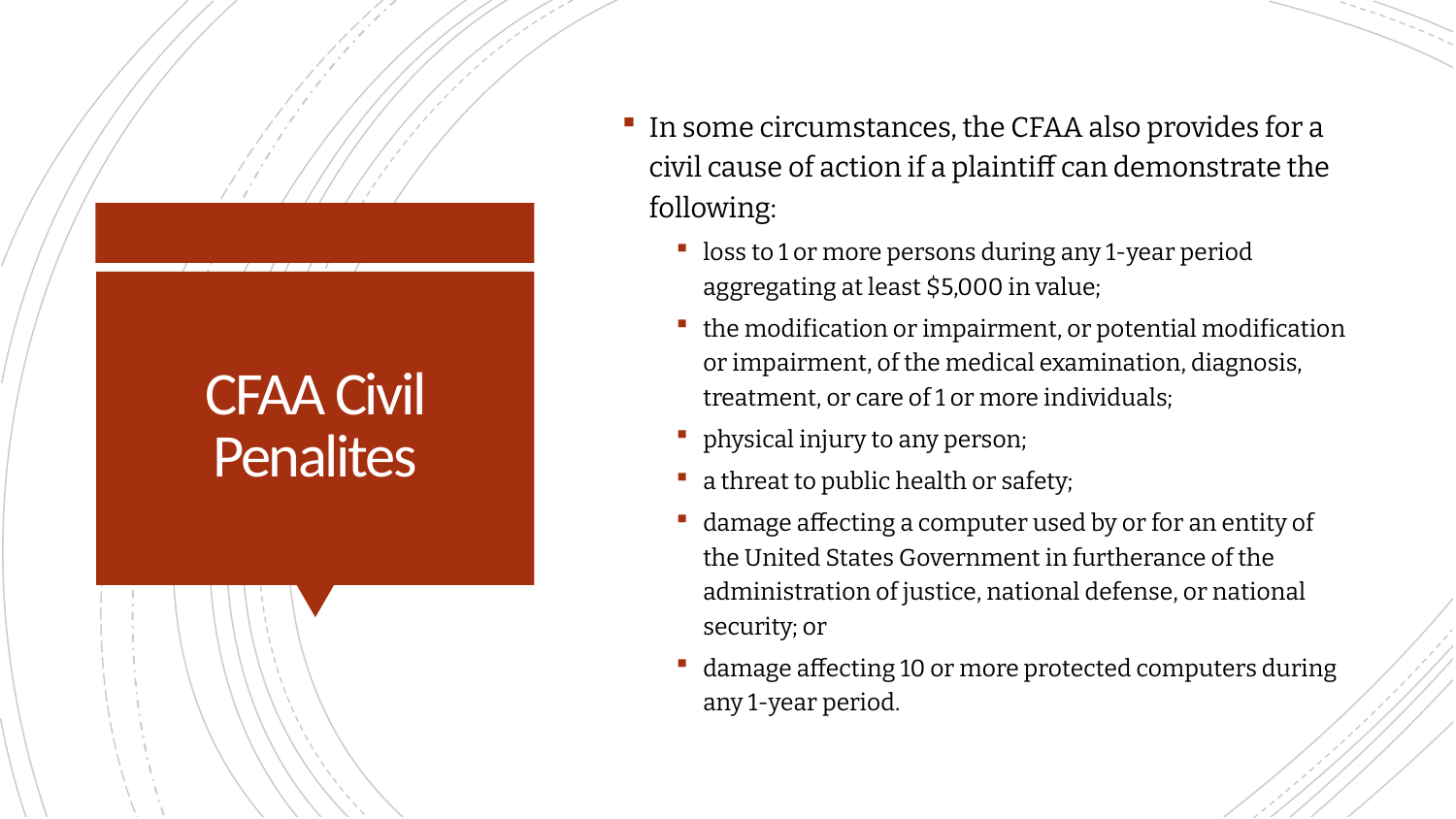

In some circumstances, the CFAA also provides for a civil cause of action if a plaintiff can demonstrate the following:
loss to 1 or more persons during any 1-year period aggregating at least $5,000 in value;
the modification or impairment, or potential modification or impairment, of the medical examination, diagnosis, treatment, or care of 1 or more individuals;
physical injury to any person;
a threat to public health or safety;
damage affecting a computer used by or for an entity of the United States Government in furtherance of the administration of justice, national defense, or national security; or
damage affecting 10 or more protected computers during any 1-year period.
# CFAA Civil Penalites